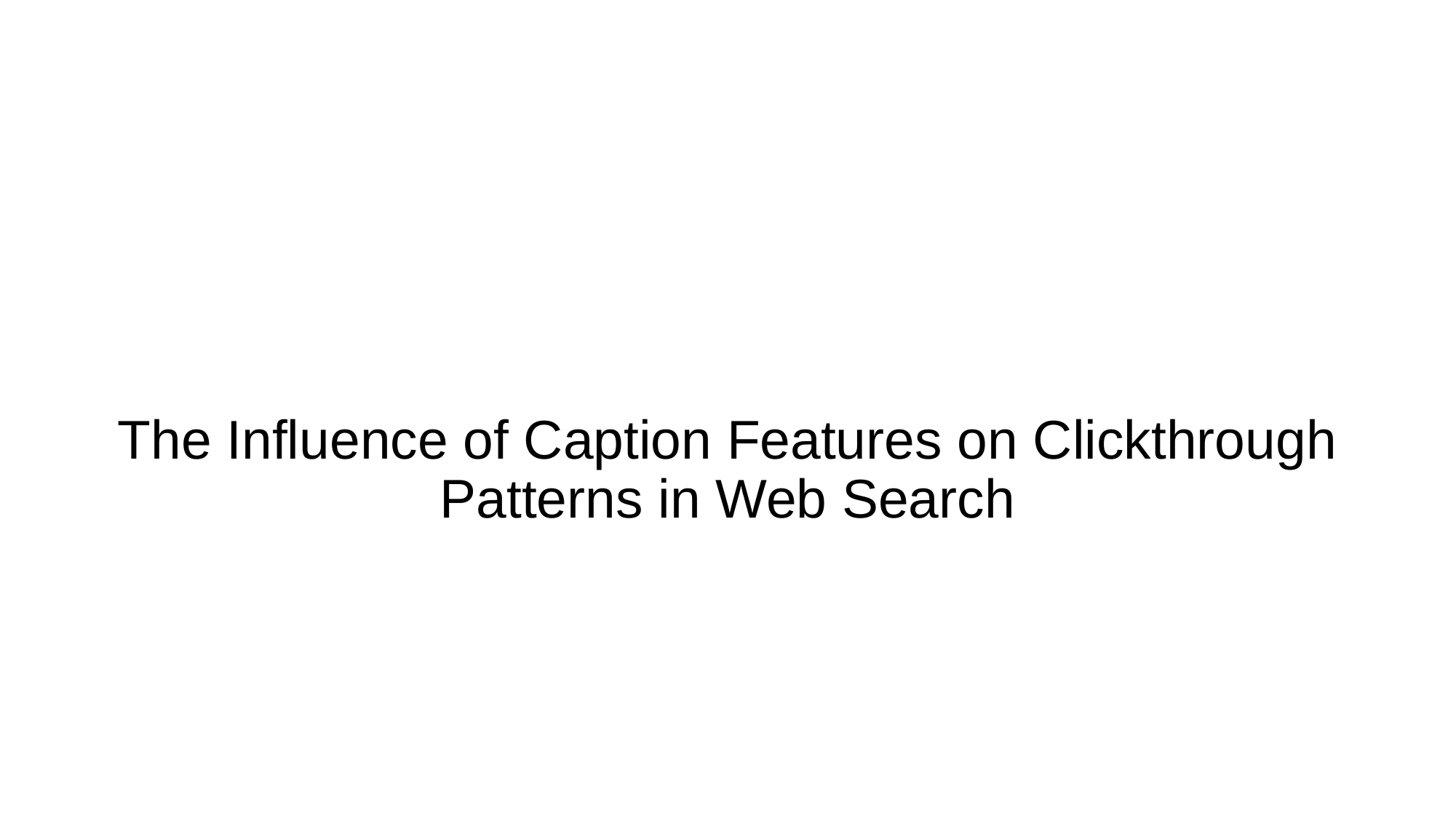

#

The Influence of Caption Features on Clickthrough Patterns in Web Search